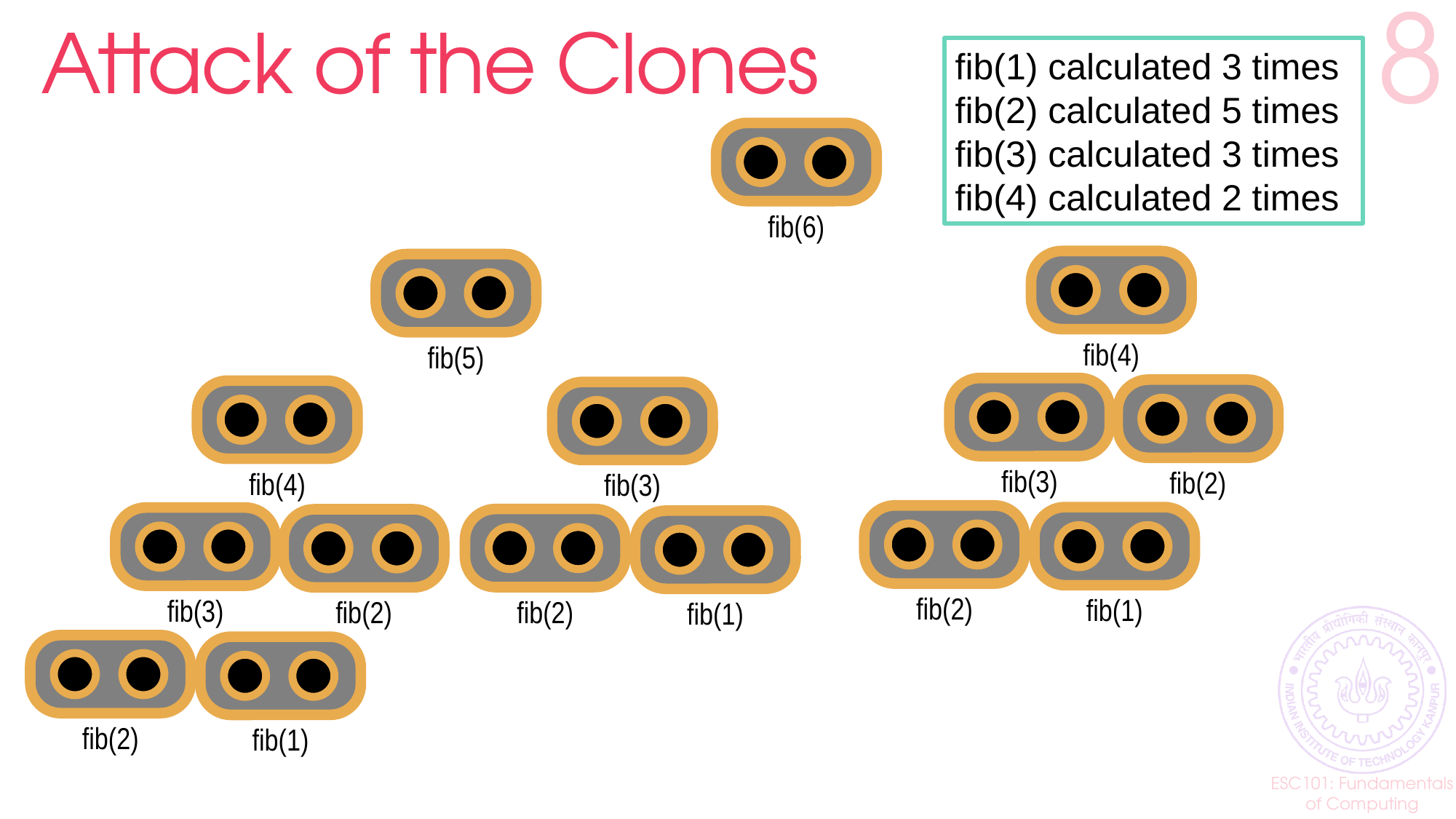

# Attack of the Clones
8
fib(1) calculated 3 times
fib(2) calculated 5 times
fib(3) calculated 3 times
fib(4) calculated 2 times

fib(6)

fib(4)

fib(5)

fib(3)

fib(2)

fib(4)

fib(3)

fib(2)

fib(1)

fib(3)

fib(2)

fib(2)

fib(1)

fib(2)

fib(1)